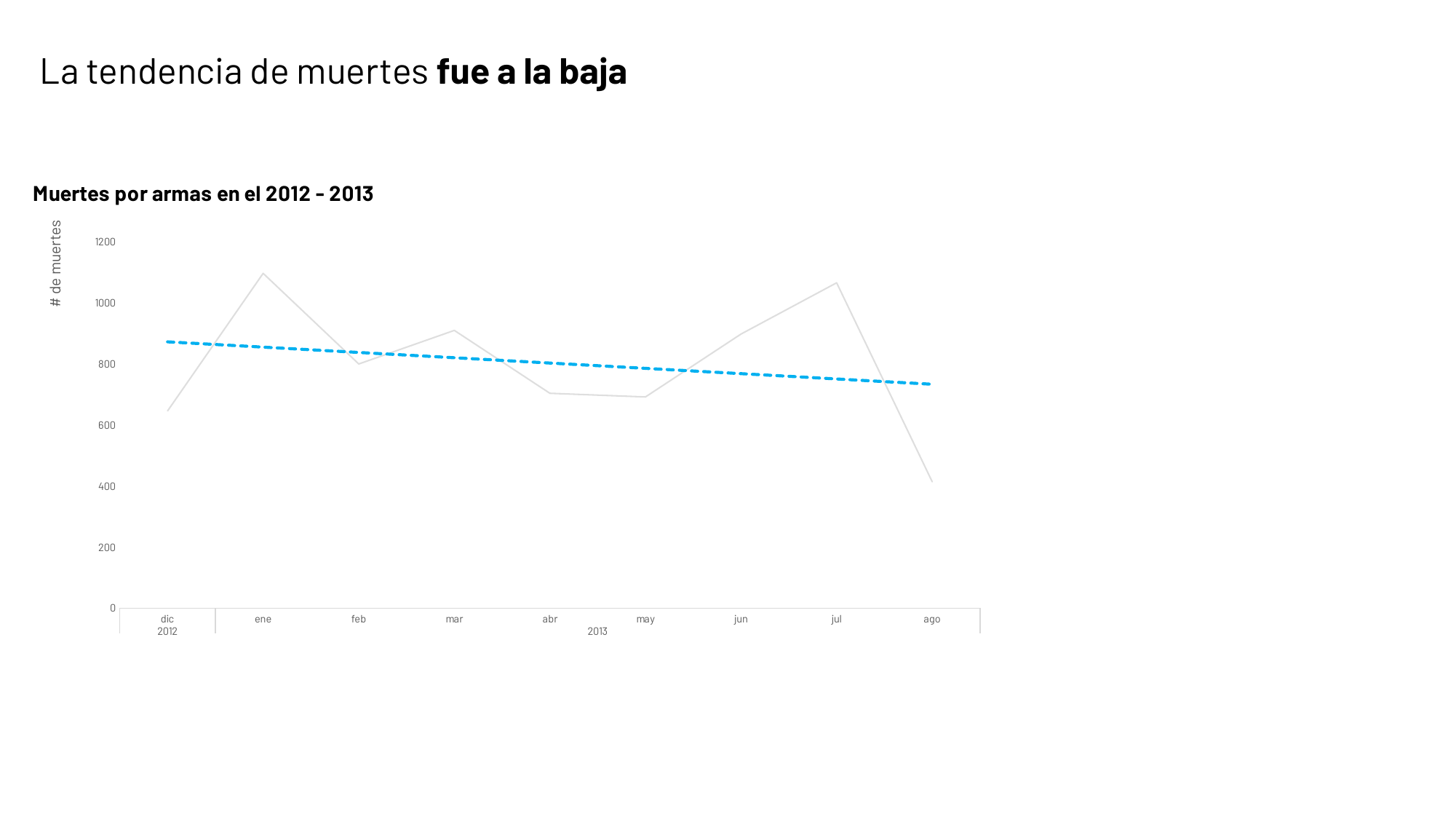

La tendencia de muertes fue a la baja

### Chart: Muertes por armas en el 2012 - 2013

| Category | Total |
|---|---|
| dic | 646.0 |
| ene | 1097.0 |
| feb | 800.0 |
| mar | 910.0 |
| abr | 704.0 |
| may | 692.0 |
| jun | 898.0 |
| jul | 1066.0 |
| ago | 414.0 |